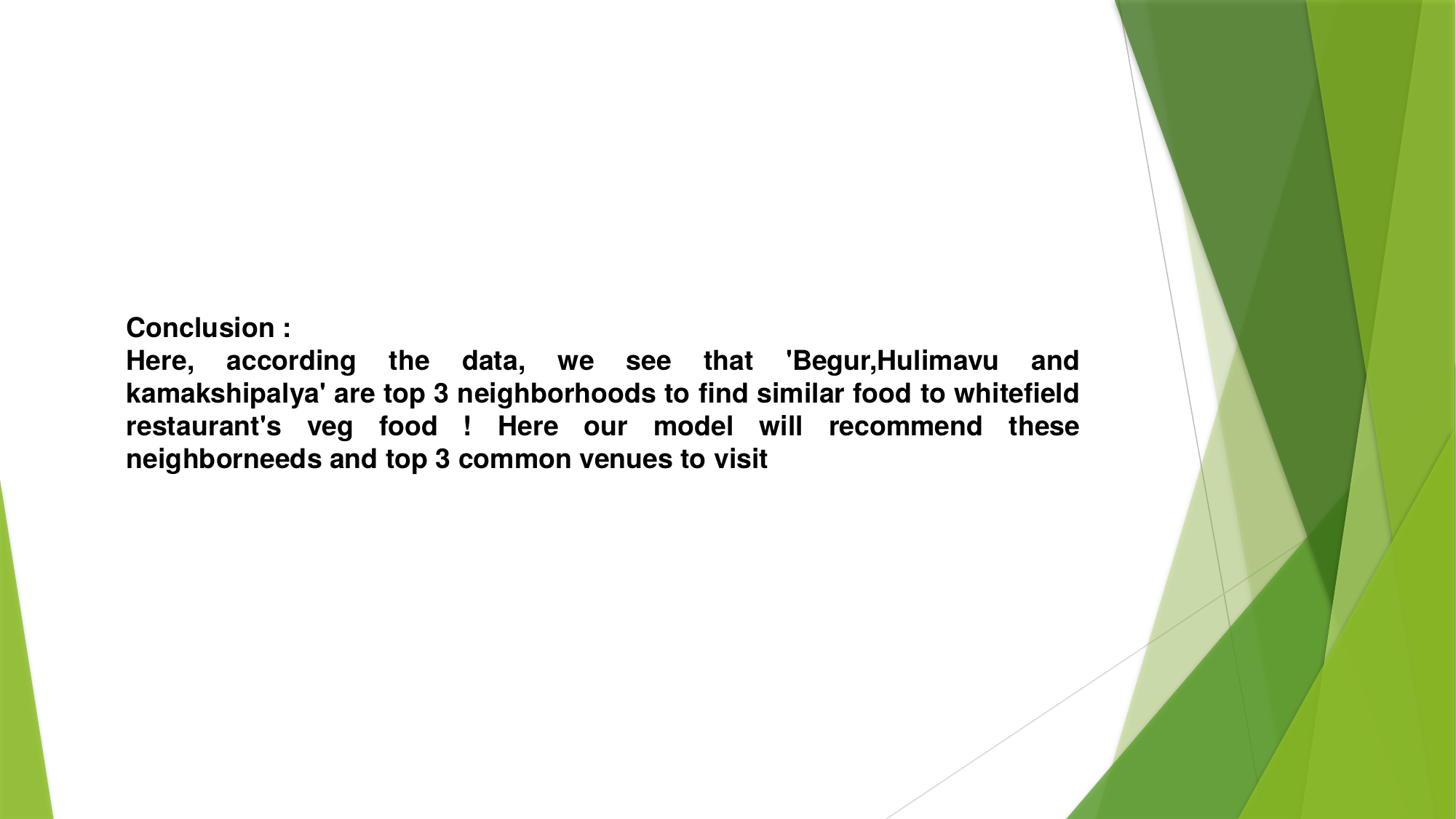

Conclusion :
Here, according the data, we see that 'Begur,Hulimavu and kamakshipalya' are top 3 neighborhoods to find similar food to whitefield restaurant's veg food ! Here our model will recommend these neighborneeds and top 3 common venues to visit